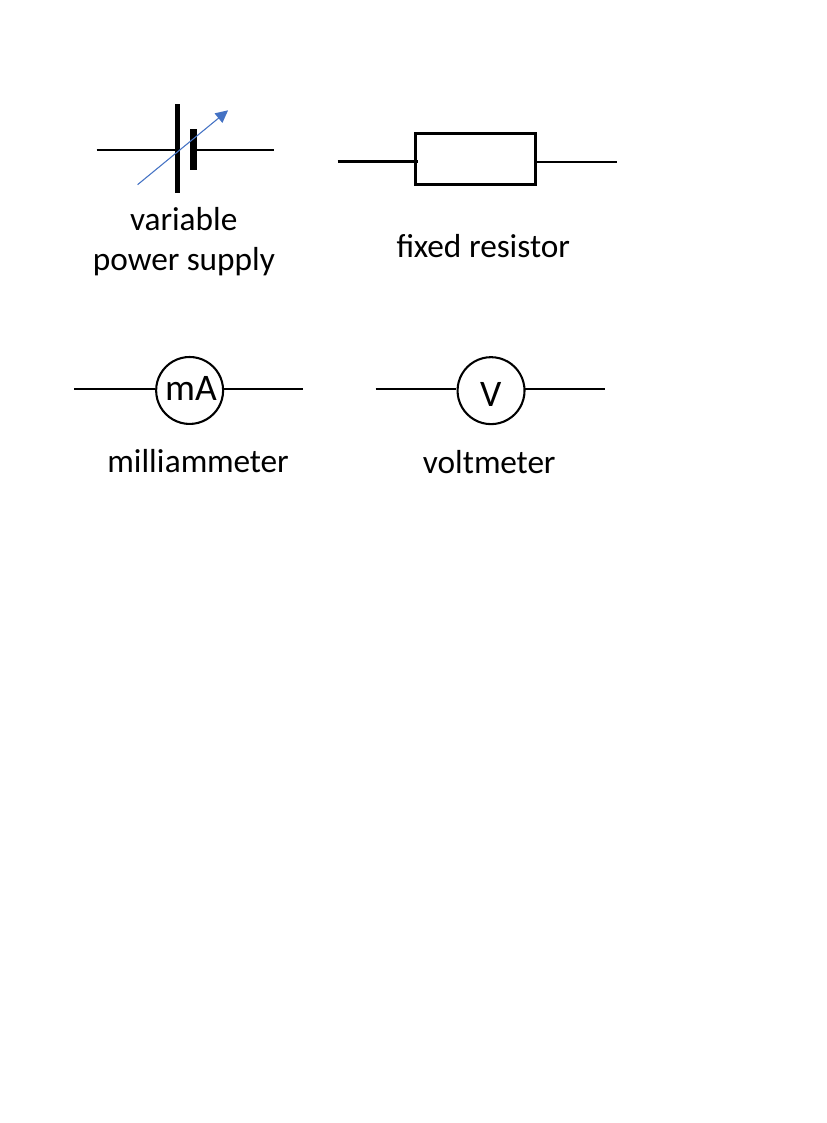

variable power supply
fixed resistor
mA

V
milliammeter
voltmeter